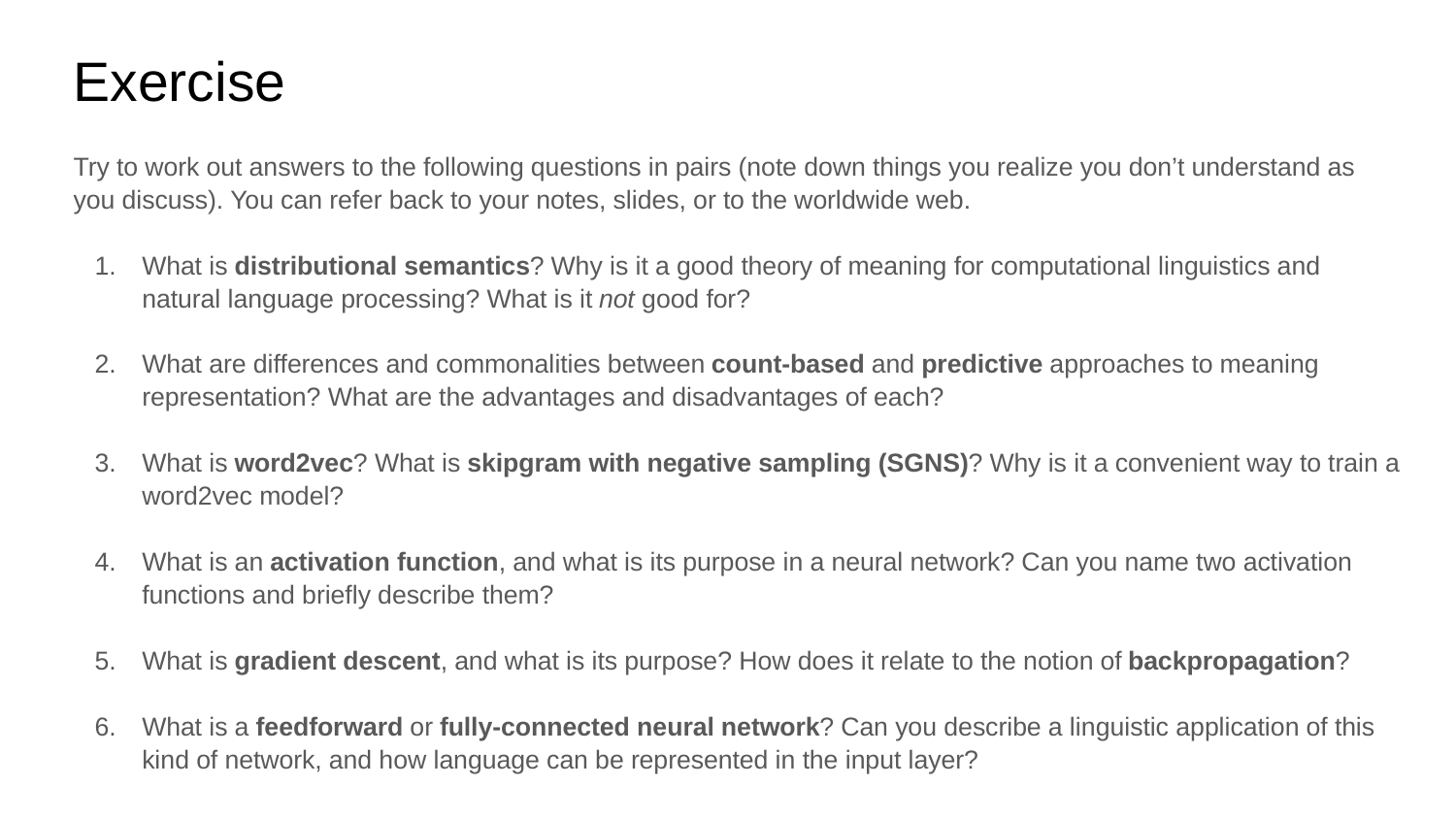

# Exercise
Try to work out answers to the following questions in pairs (note down things you realize you don’t understand as you discuss). You can refer back to your notes, slides, or to the worldwide web.

What is distributional semantics? Why is it a good theory of meaning for computational linguistics and natural language processing? What is it not good for?

What are differences and commonalities between count-based and predictive approaches to meaning representation? What are the advantages and disadvantages of each?

What is word2vec? What is skipgram with negative sampling (SGNS)? Why is it a convenient way to train a word2vec model?

What is an activation function, and what is its purpose in a neural network? Can you name two activation functions and briefly describe them?

What is gradient descent, and what is its purpose? How does it relate to the notion of backpropagation?

What is a feedforward or fully-connected neural network? Can you describe a linguistic application of this kind of network, and how language can be represented in the input layer?